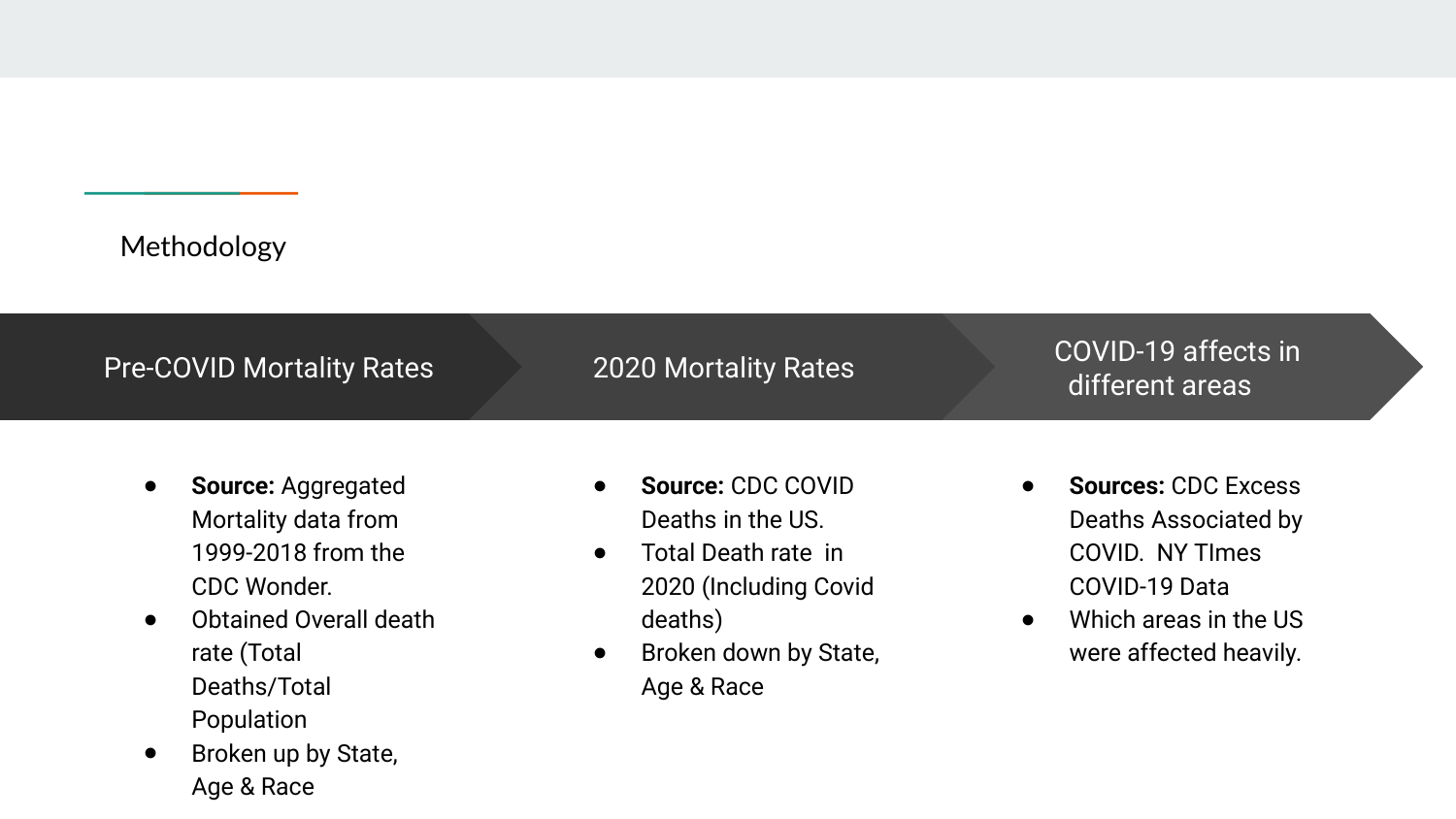

Methodology

        2020 Mortality Rates
Source: CDC COVID Deaths in the US.
Total Death rate  in 2020 (Including Covid deaths)
Broken down by State, Age & Race
     COVID-19 affects in different areas
Sources: CDC Excess Deaths Associated by COVID.  NY TImes COVID-19 Data
Which areas in the US were affected heavily.

Pre-COVID Mortality Rates
Source: Aggregated Mortality data from 1999-2018 from the CDC Wonder.
Obtained Overall death rate (Total Deaths/Total Population
Broken up by State, Age & Race
# Methodology & Sources